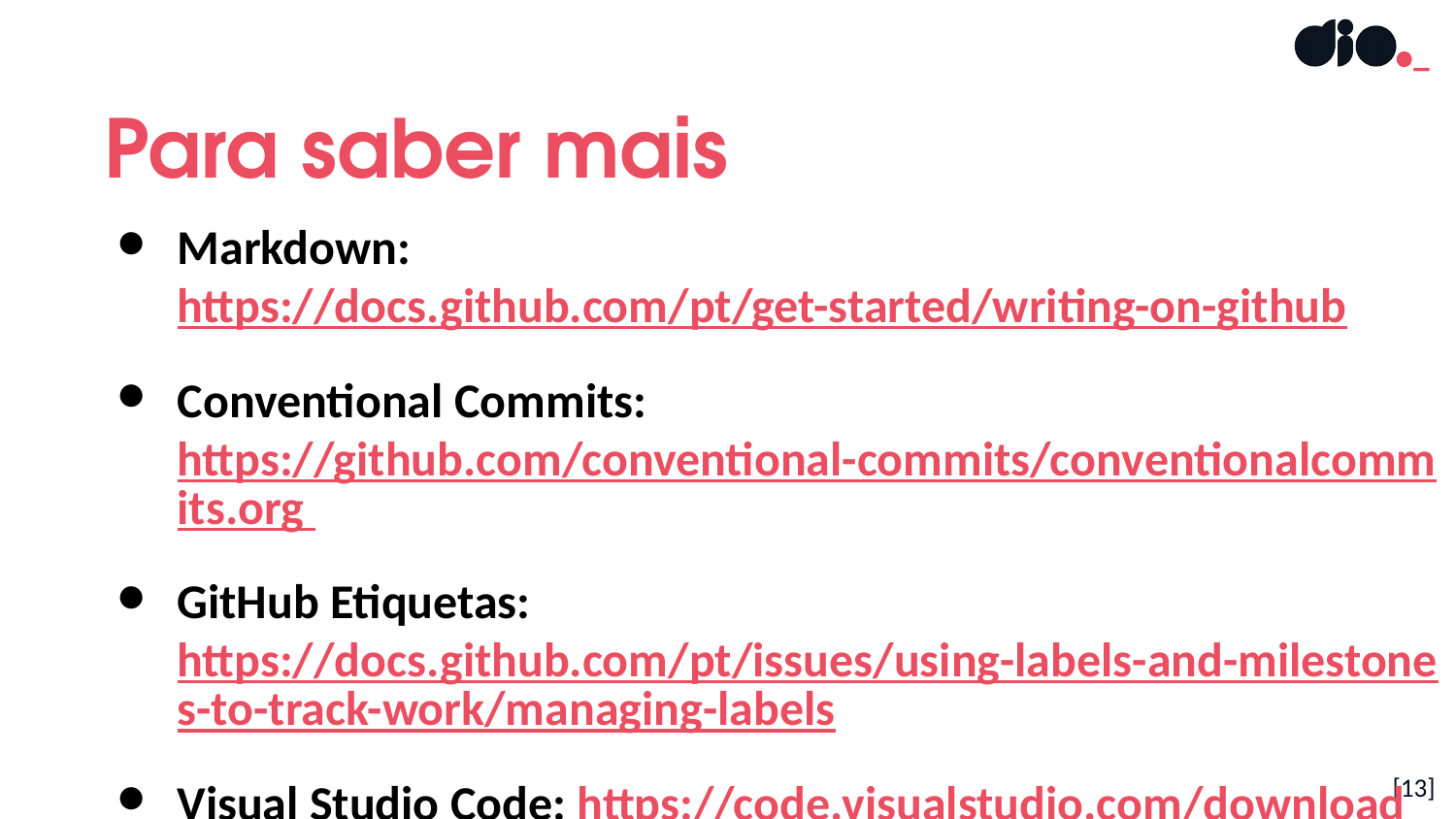

Para saber mais
Markdown: https://docs.github.com/pt/get-started/writing-on-github
Conventional Commits: https://github.com/conventional-commits/conventionalcommits.org
GitHub Etiquetas: https://docs.github.com/pt/issues/using-labels-and-milestones-to-track-work/managing-labels
Visual Studio Code: https://code.visualstudio.com/download

[13]